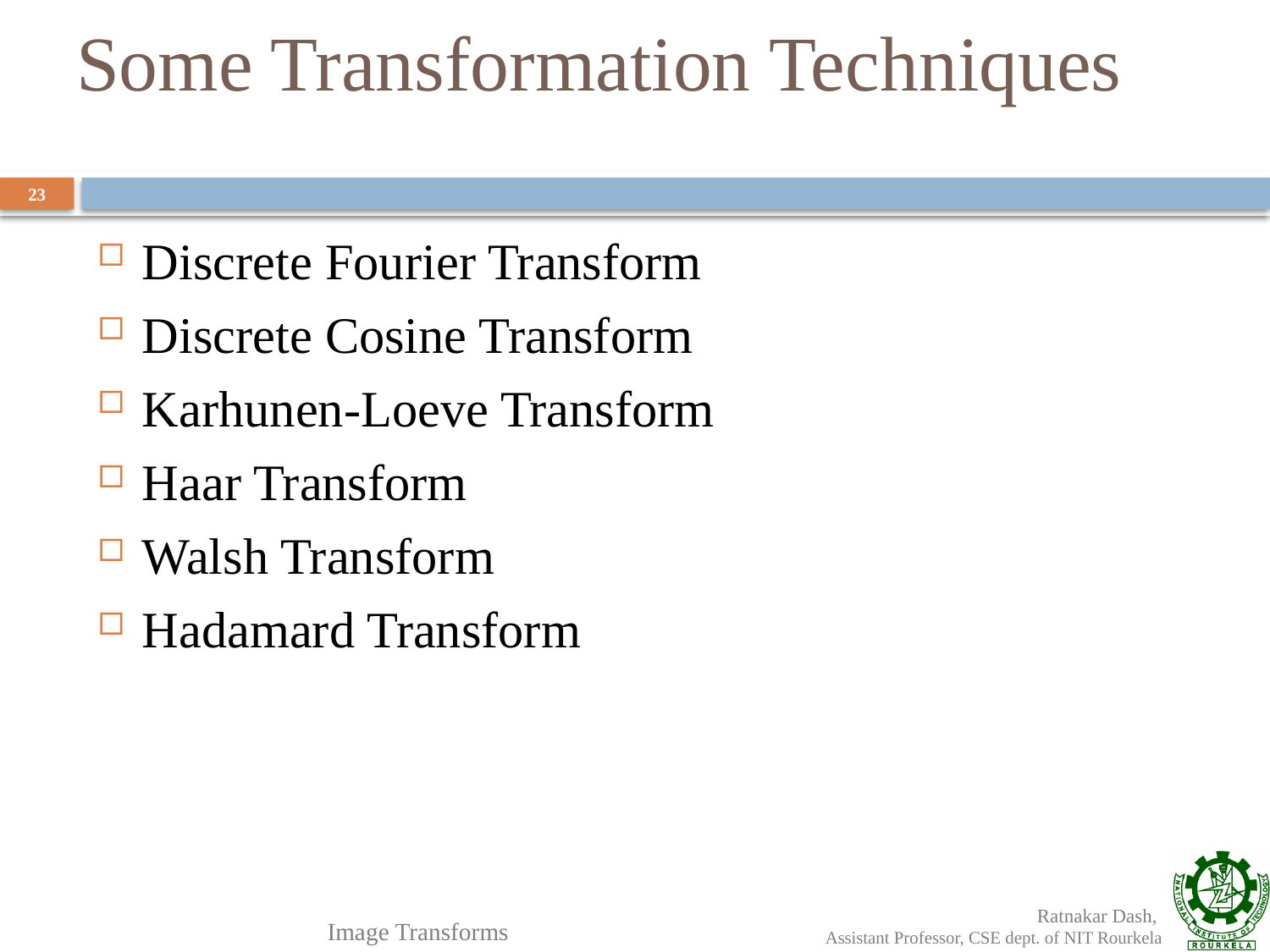

# Some Transformation Techniques
23
Discrete Fourier Transform
Discrete Cosine Transform
Karhunen-Loeve Transform
Haar Transform
Walsh Transform
Hadamard Transform